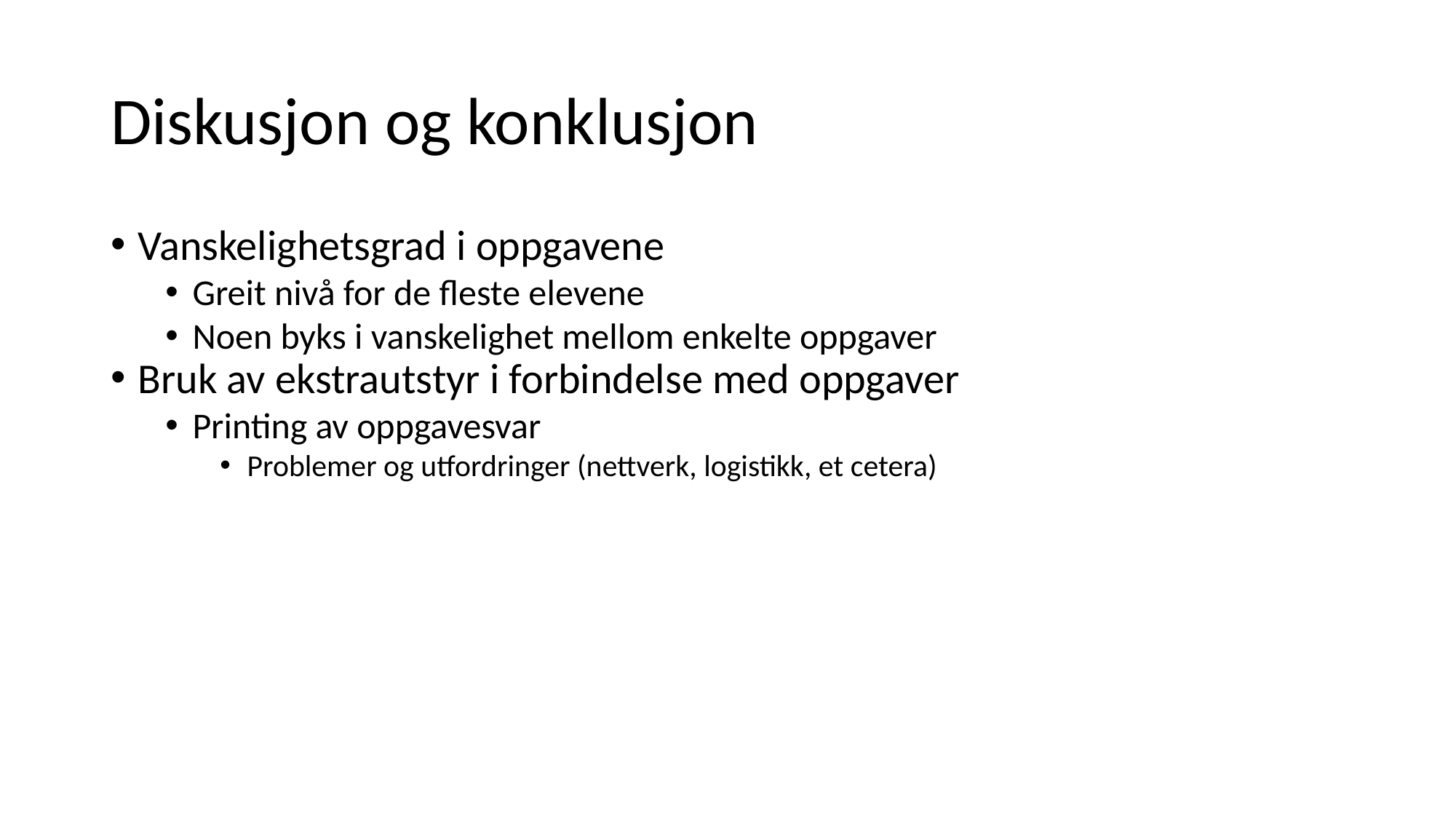

Diskusjon og konklusjon
Vanskelighetsgrad i oppgavene
Greit nivå for de fleste elevene
Noen byks i vanskelighet mellom enkelte oppgaver
Bruk av ekstrautstyr i forbindelse med oppgaver
Printing av oppgavesvar
Problemer og utfordringer (nettverk, logistikk, et cetera)